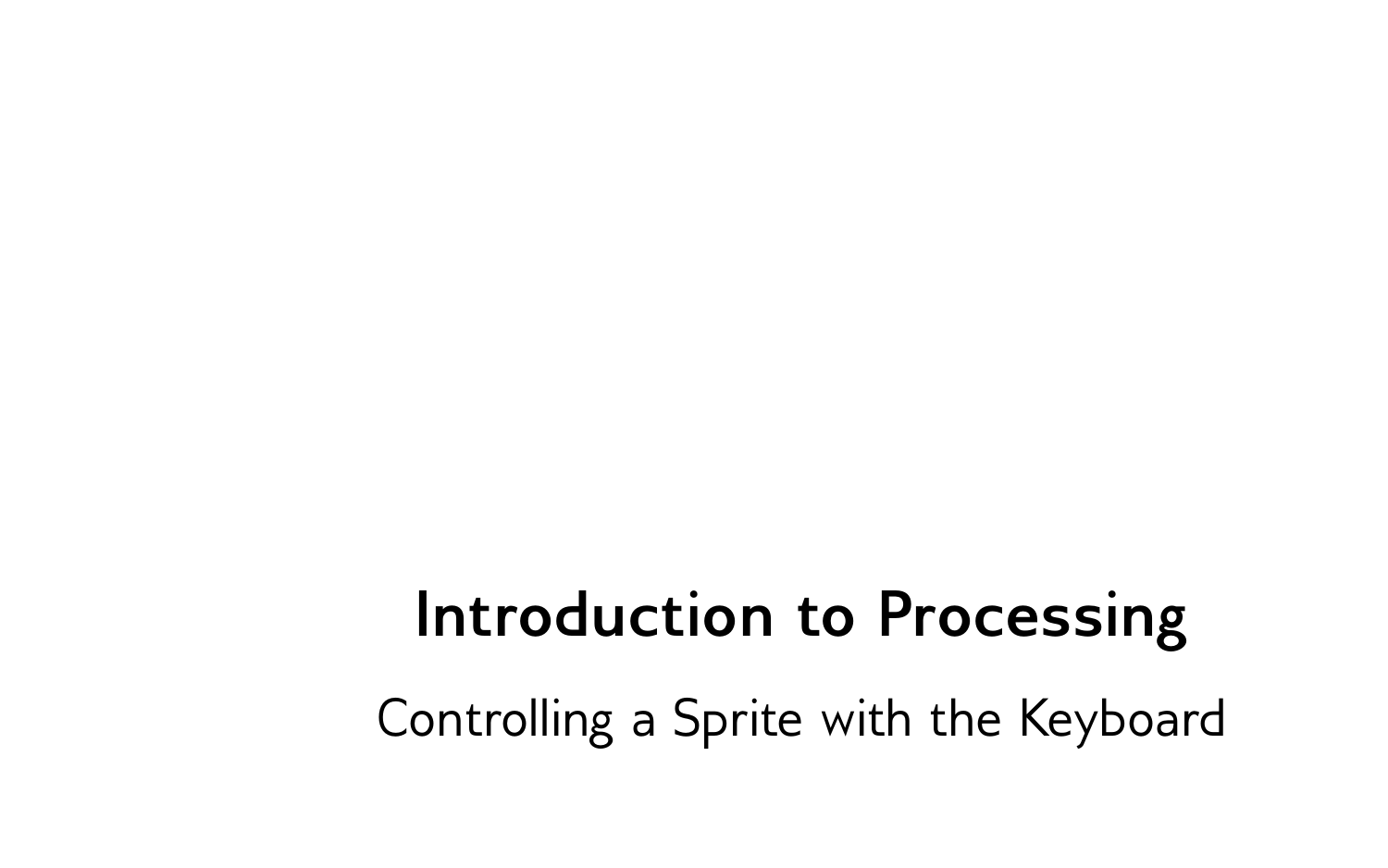

# Introduction to Processing
Controlling a Sprite with the Keyboard